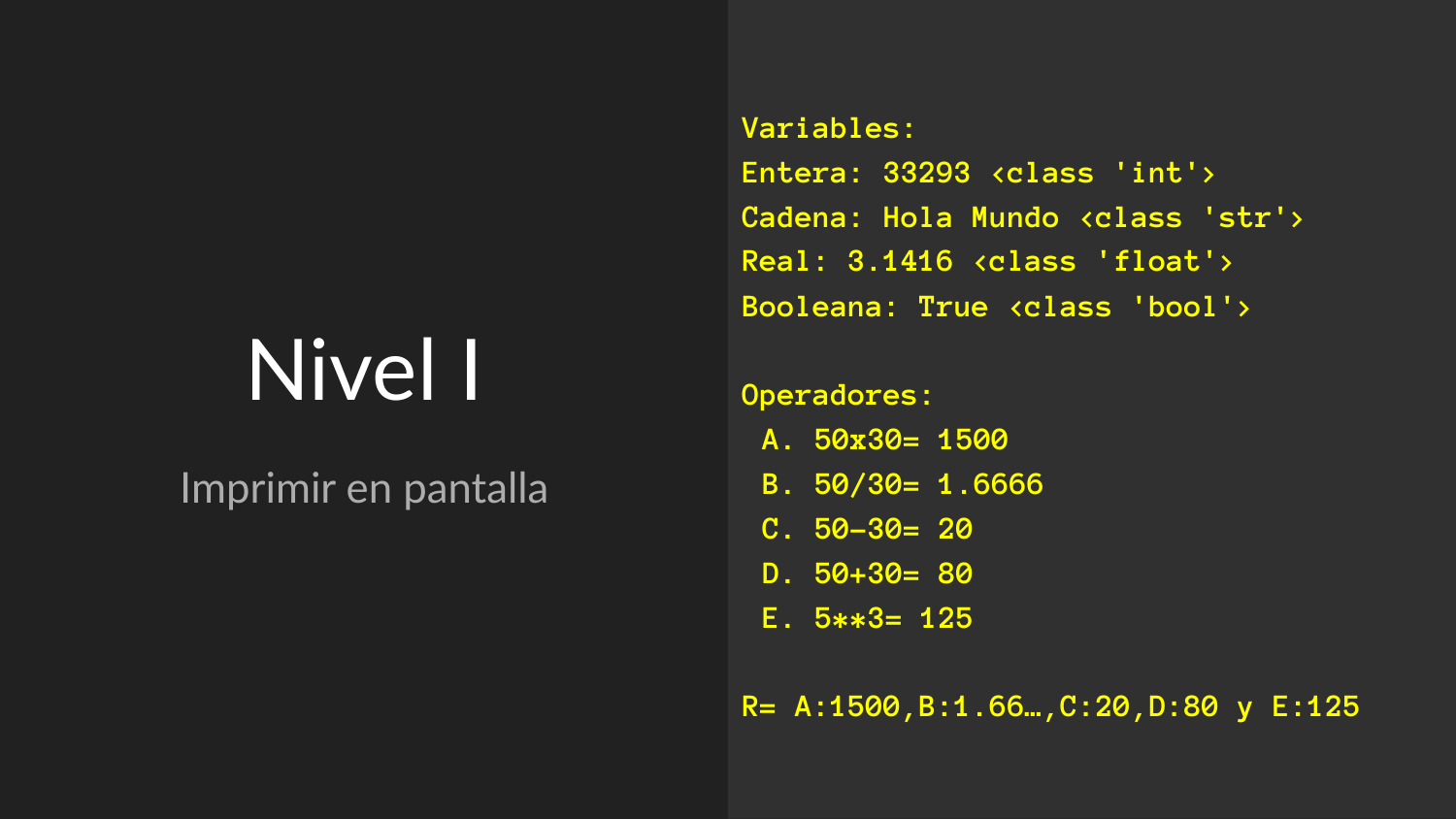

Variables:
Entera: 33293 <class 'int'>
Cadena: Hola Mundo <class 'str'>
Real: 3.1416 <class 'float'>
Booleana: True <class 'bool'>

Operadores:
50x30= 1500
50/30= 1.6666
50-30= 20
50+30= 80
5**3= 125

R= A:1500,B:1.66…,C:20,D:80 y E:125
# Nivel I
Imprimir en pantalla